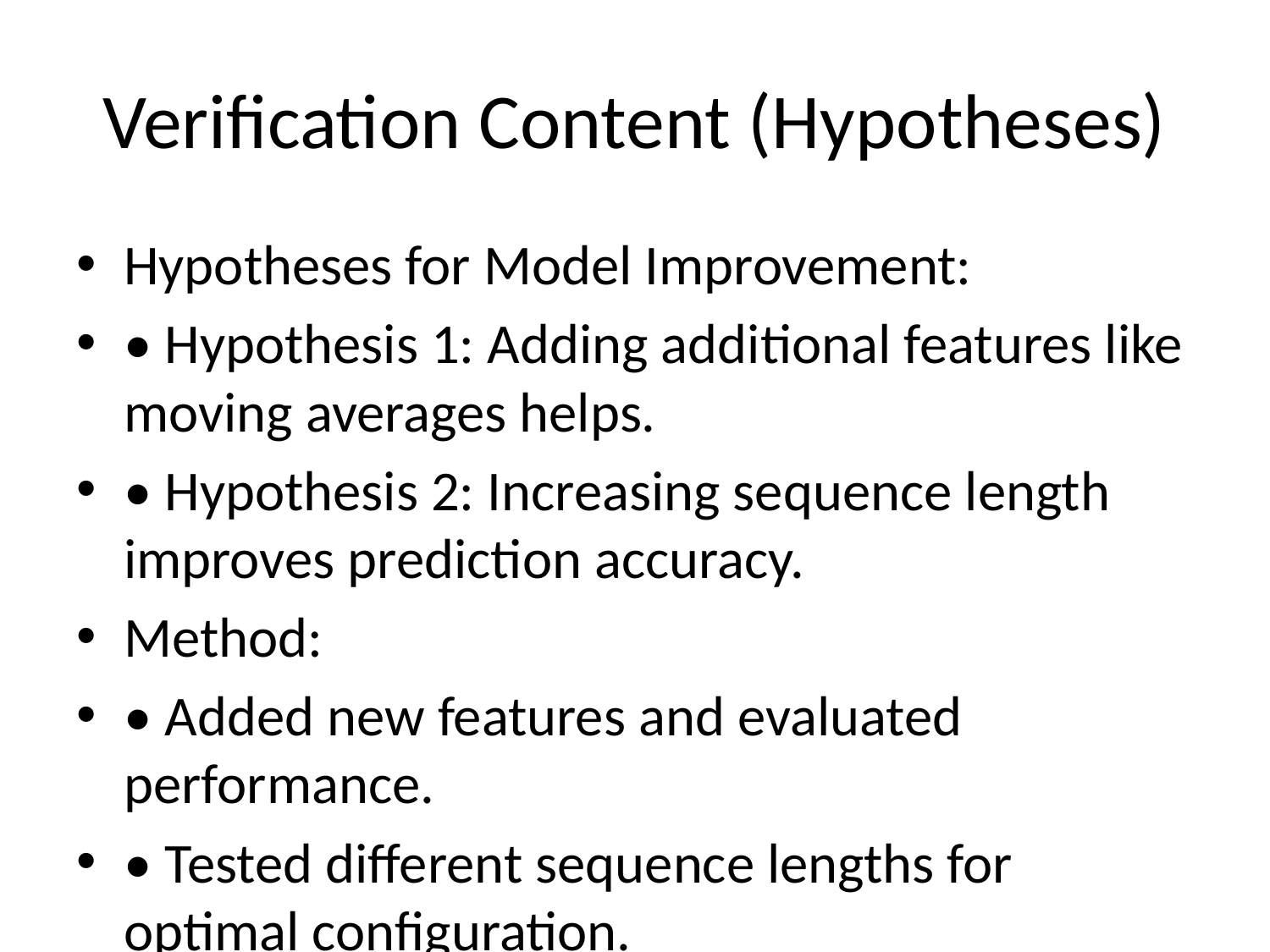

# Verification Content (Hypotheses)
Hypotheses for Model Improvement:
• Hypothesis 1: Adding additional features like moving averages helps.
• Hypothesis 2: Increasing sequence length improves prediction accuracy.
Method:
• Added new features and evaluated performance.
• Tested different sequence lengths for optimal configuration.